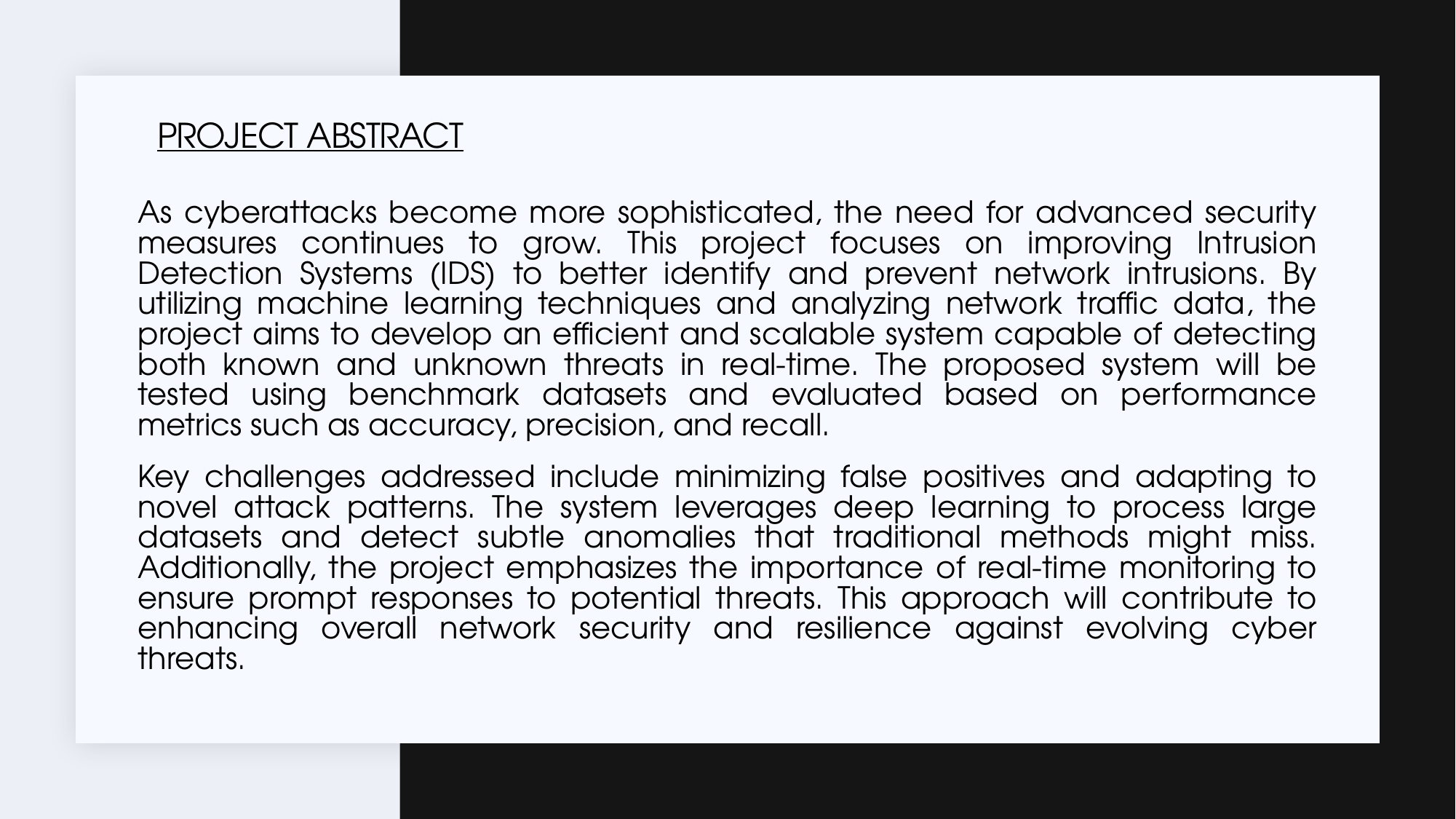

# PROJECT Abstract
As cyberattacks become more sophisticated, the need for advanced security measures continues to grow. This project focuses on improving Intrusion Detection Systems (IDS) to better identify and prevent network intrusions. By utilizing machine learning techniques and analyzing network traffic data, the project aims to develop an efficient and scalable system capable of detecting both known and unknown threats in real-time. The proposed system will be tested using benchmark datasets and evaluated based on performance metrics such as accuracy, precision, and recall.
Key challenges addressed include minimizing false positives and adapting to novel attack patterns. The system leverages deep learning to process large datasets and detect subtle anomalies that traditional methods might miss. Additionally, the project emphasizes the importance of real-time monitoring to ensure prompt responses to potential threats. This approach will contribute to enhancing overall network security and resilience against evolving cyber threats.